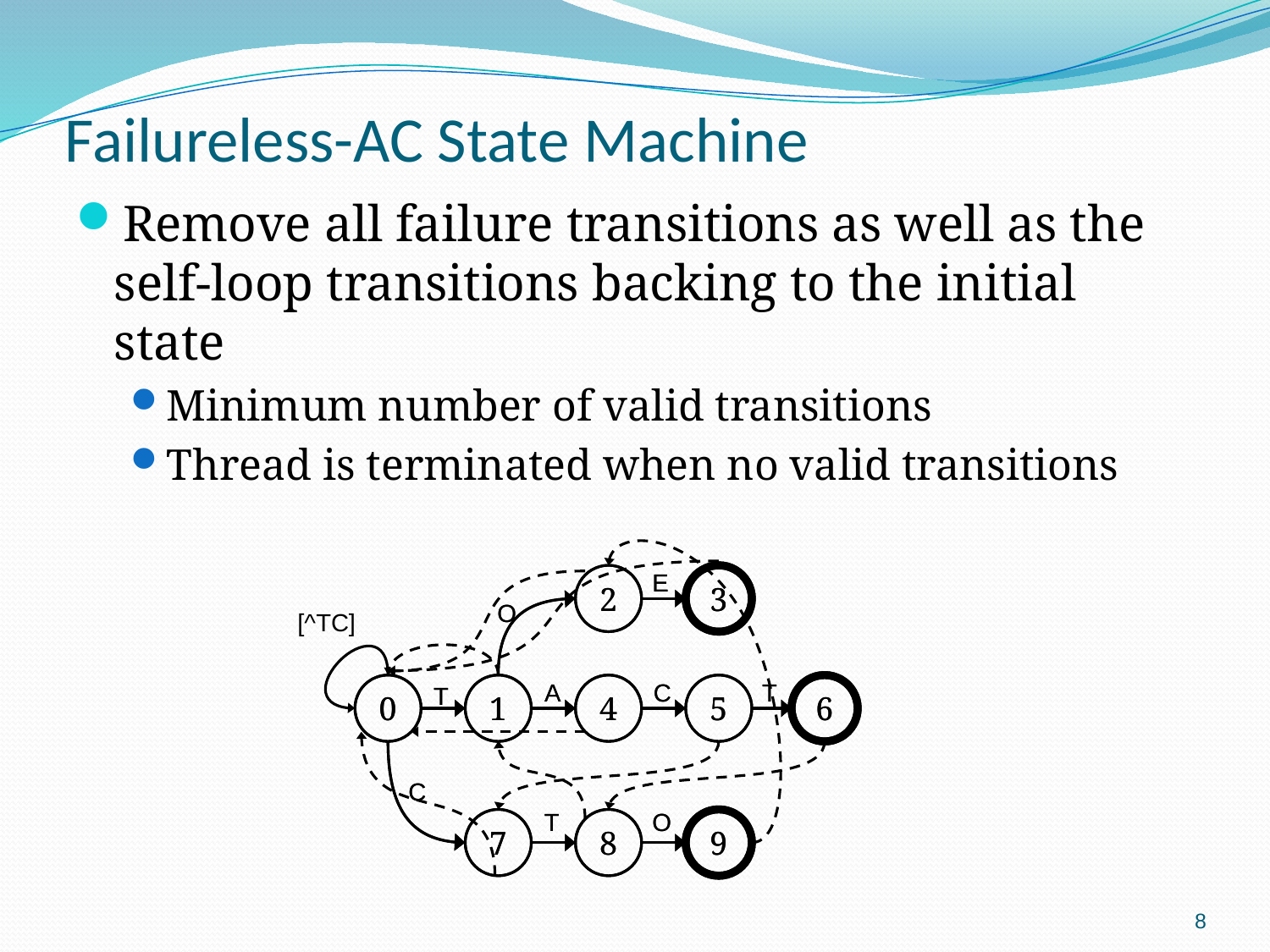

# Failureless-AC State Machine
Remove all failure transitions as well as the self-loop transitions backing to the initial state
Minimum number of valid transitions
Thread is terminated when no valid transitions

E
2
3
O
[^TC]
A
C
T
T
0
1
4
5
6
C
T
O
7
8
9
E
2
3
O
A
C
T
T
0
1
4
5
6
C
T
O
7
8
9
8